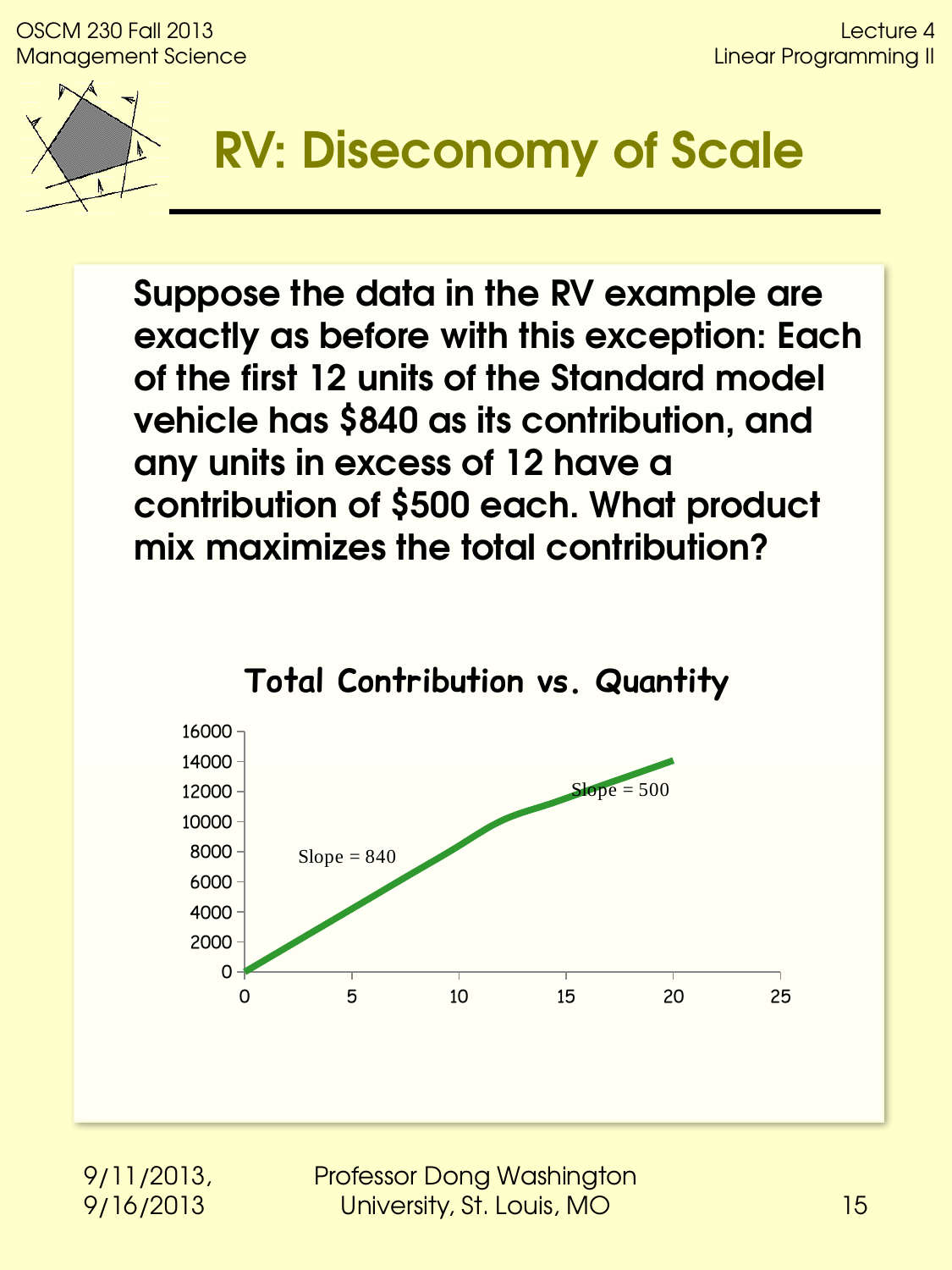

# RV: Diseconomy of Scale
	Suppose the data in the RV example are exactly as before with this exception: Each of the first 12 units of the Standard model vehicle has $840 as its contribution, and any units in excess of 12 have a contribution of $500 each. What product mix maximizes the total contribution?

### Chart: Total Contribution vs. Quantity

| Category | Total Contribution |
|---|---|
9/11/2013, 9/16/2013
Professor Dong Washington University, St. Louis, MO

15